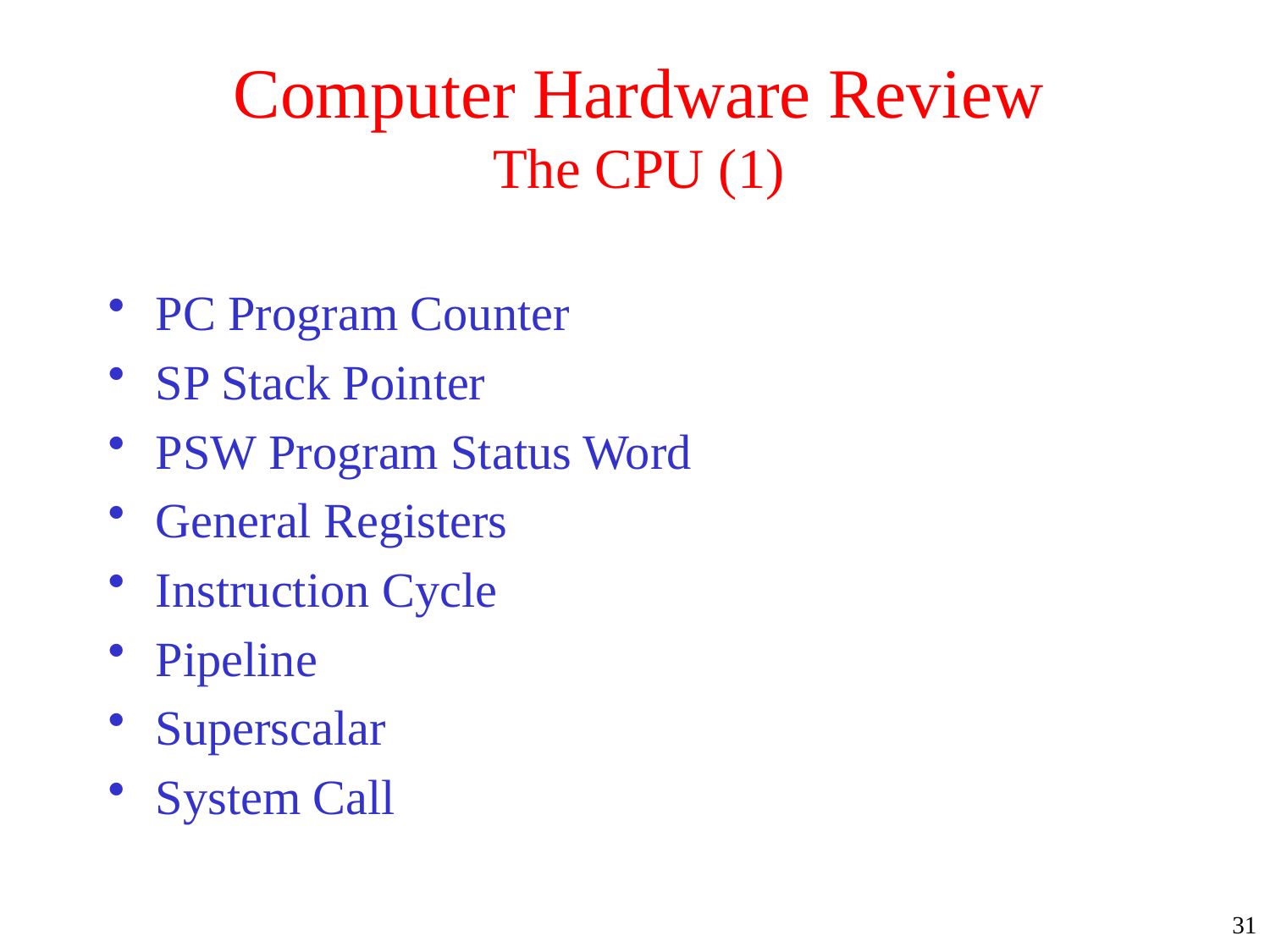

# Computer Hardware Review The CPU (1)
PC Program Counter
SP Stack Pointer
PSW Program Status Word
General Registers
Instruction Cycle
Pipeline
Superscalar
System Call
31